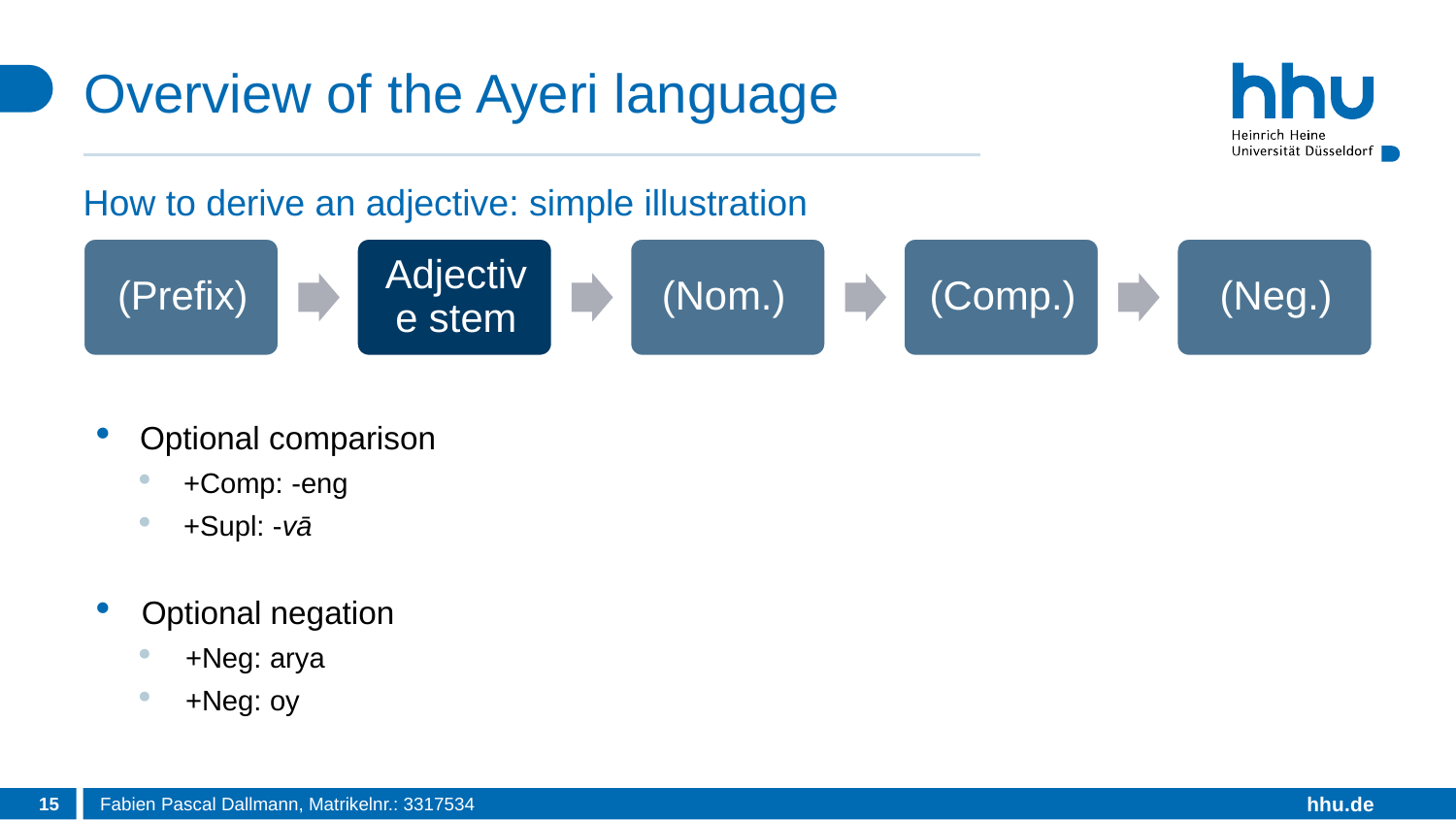

# Overview of the Ayeri language
How to derive an adjective: simple illustration
(Prefix)

Adjective stem

(Nom.)

(Comp.)

(Neg.)

Optional comparison
+Comp: -eng
+Supl: -vā

Optional negation
+Neg: arya
+Neg: oy

15
Fabien Pascal Dallmann, Matrikelnr.: 3317534